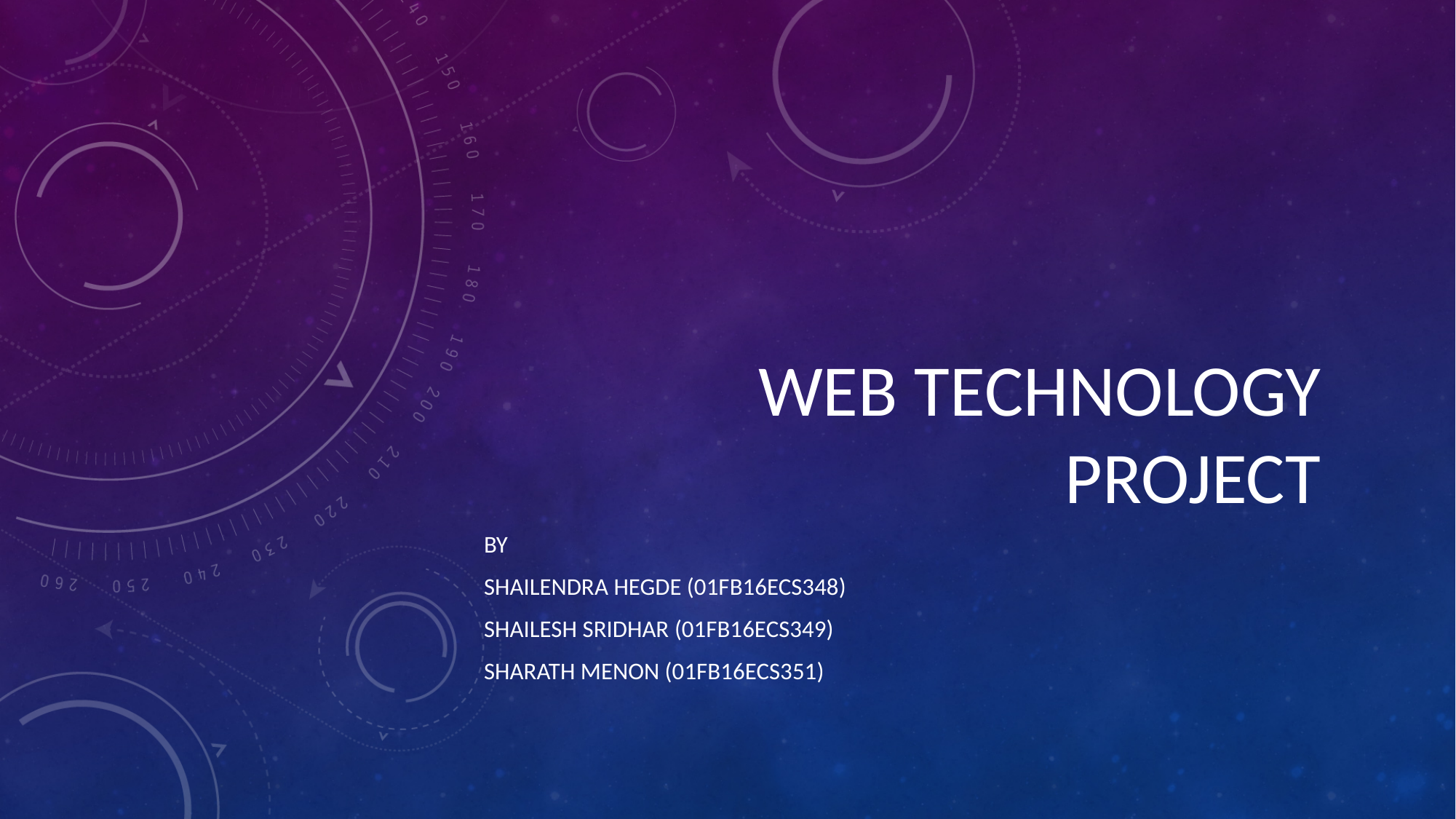

# Web Technology Project
BY
Shailendra Hegde (01FB16ECS348)
Shailesh Sridhar (01FB16ECS349)
Sharath Menon (01FB16ECS351)